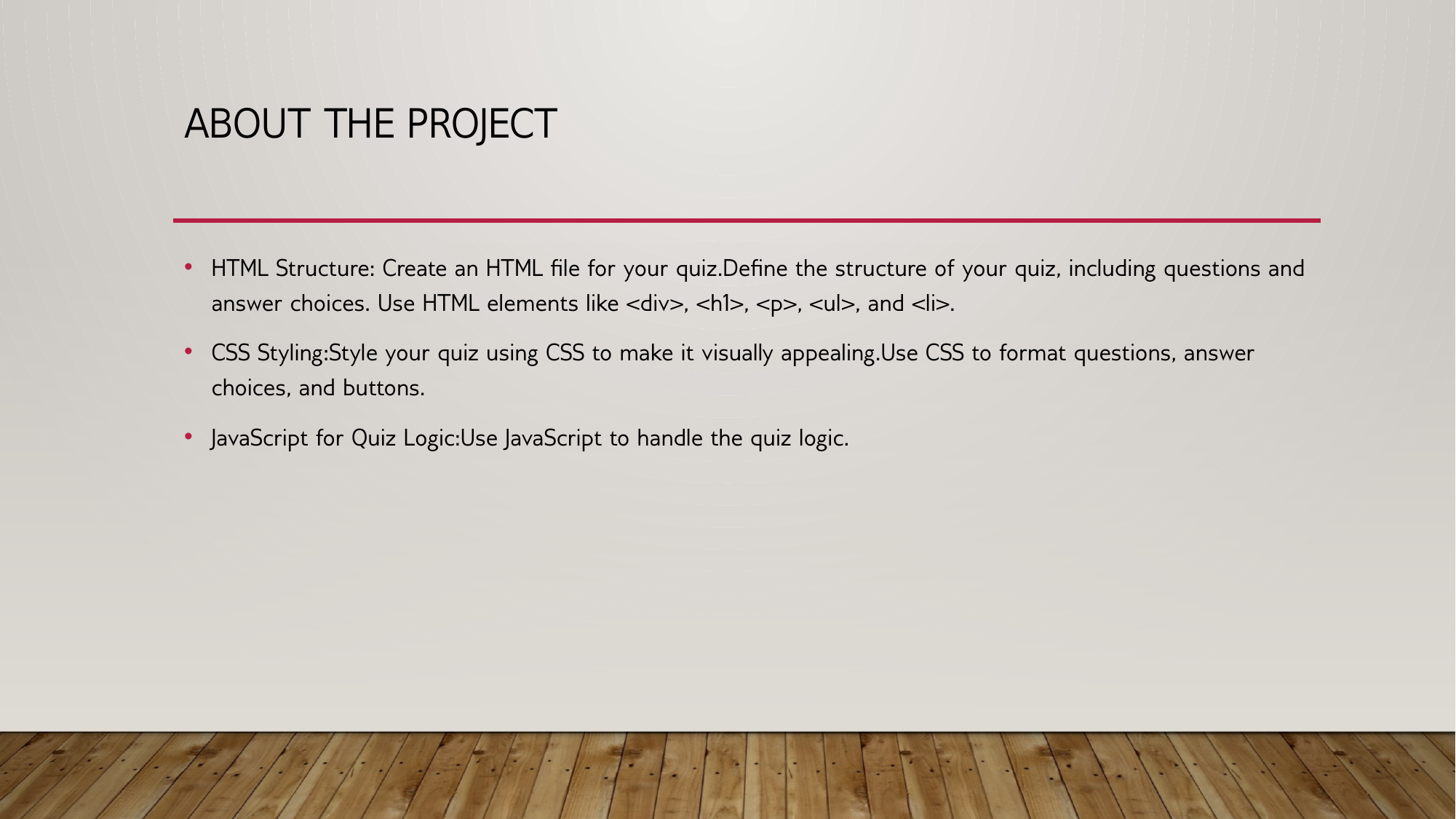

# About the project
HTML Structure: Create an HTML file for your quiz.Define the structure of your quiz, including questions and answer choices. Use HTML elements like <div>, <h1>, <p>, <ul>, and <li>.
CSS Styling:Style your quiz using CSS to make it visually appealing.Use CSS to format questions, answer choices, and buttons.
JavaScript for Quiz Logic:Use JavaScript to handle the quiz logic.